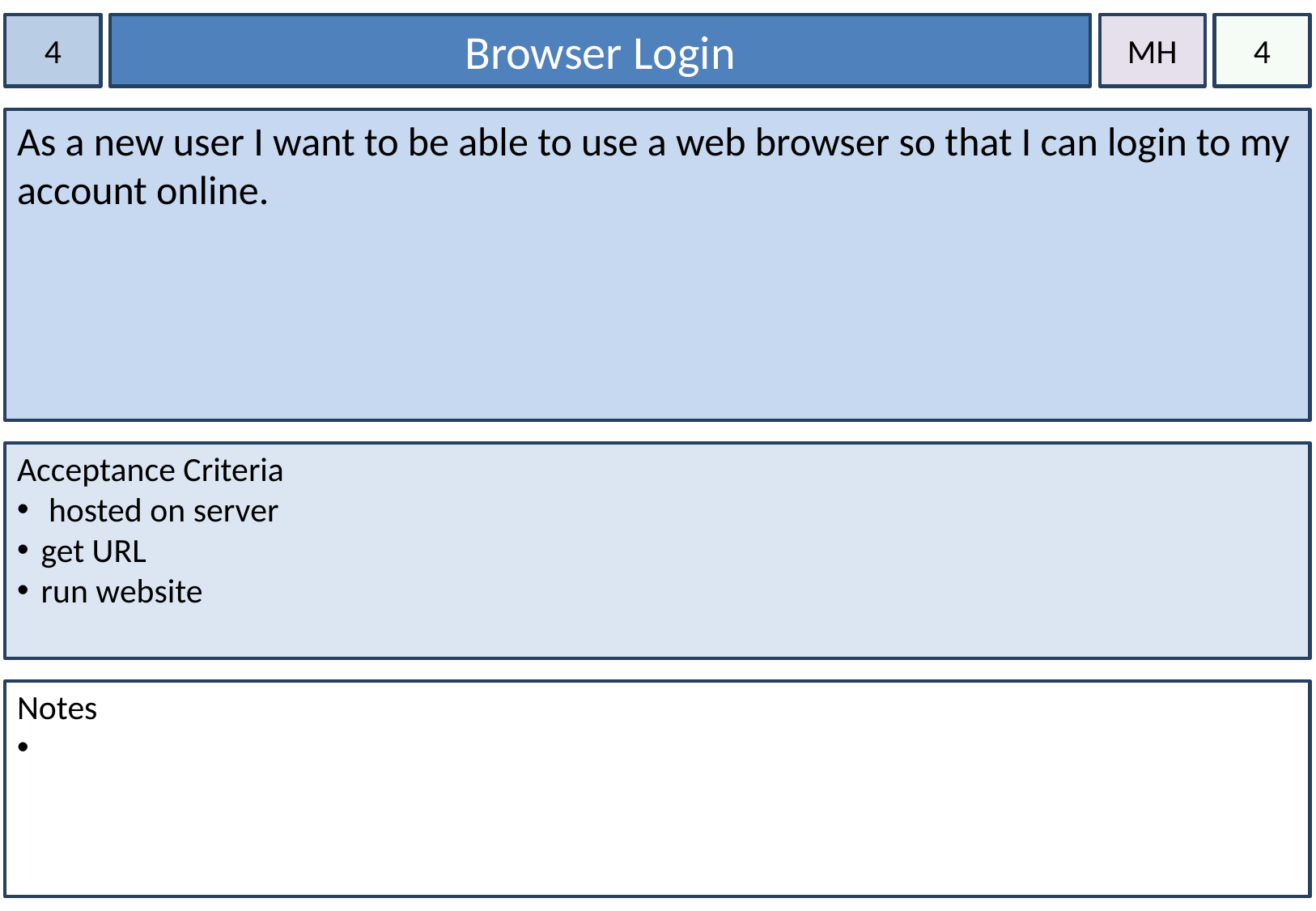

4
Browser Login
MH
4
As a new user I want to be able to use a web browser so that I can login to my account online.
Acceptance Criteria
 hosted on server
get URL
run website
Notes